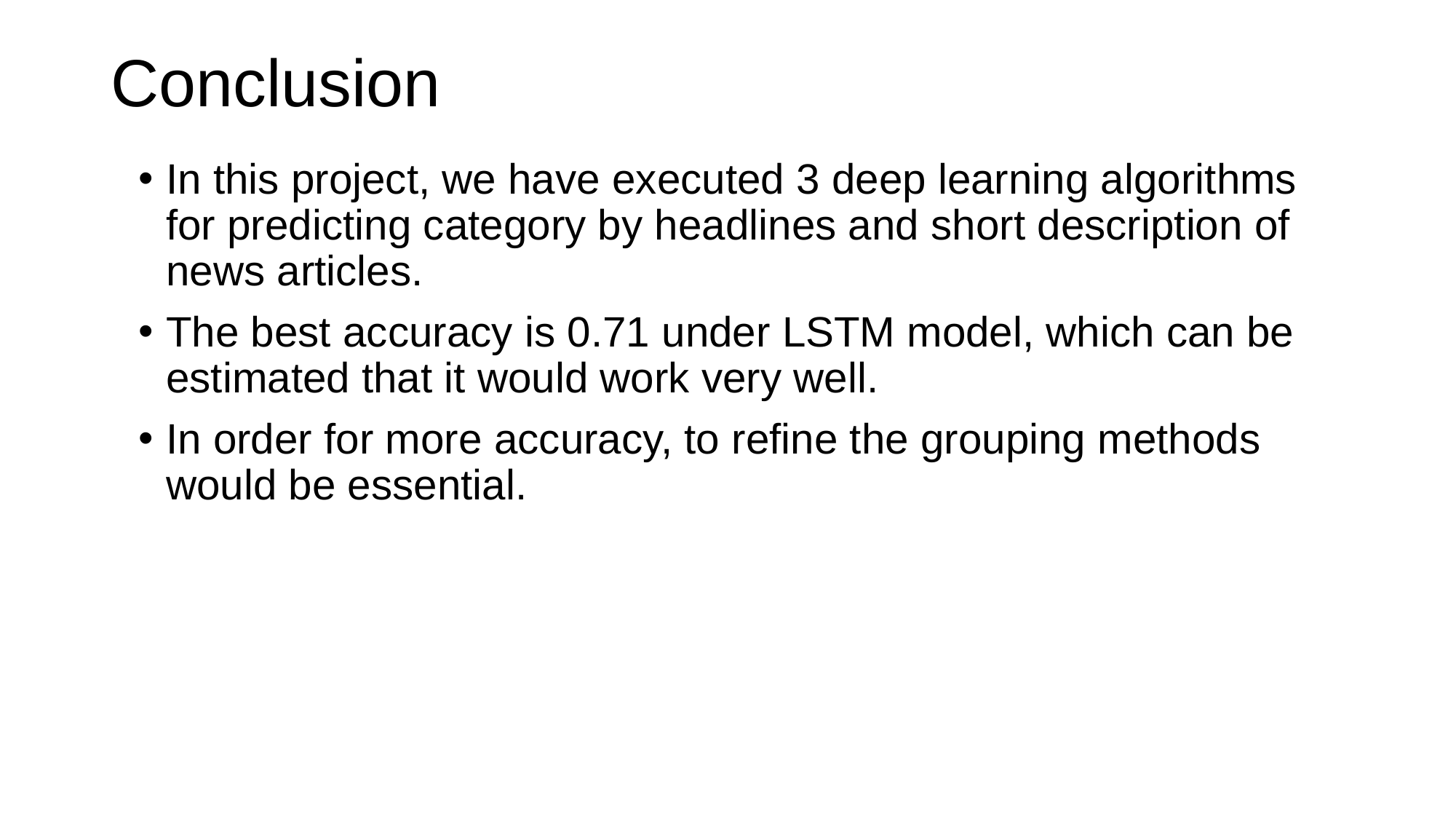

# Conclusion
In this project, we have executed 3 deep learning algorithms for predicting category by headlines and short description of news articles.
The best accuracy is 0.71 under LSTM model, which can be estimated that it would work very well.
In order for more accuracy, to refine the grouping methods would be essential.